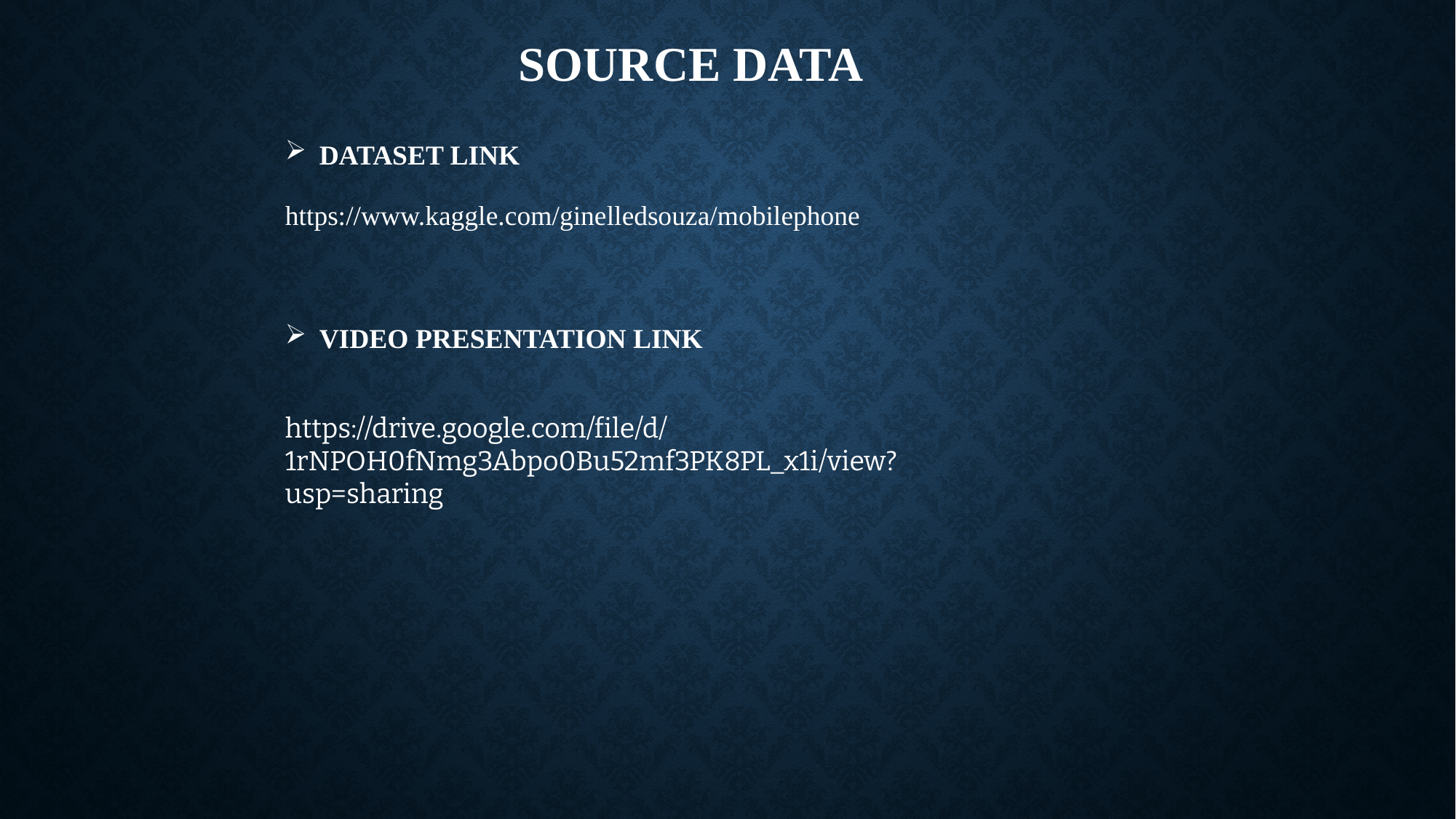

SOURCE DATA
DATASET LINK
https://www.kaggle.com/ginelledsouza/mobilephone
VIDEO PRESENTATION LINK
https://drive.google.com/file/d/1rNPOH0fNmg3Abpo0Bu52mf3PK8PL_x1i/view?usp=sharing